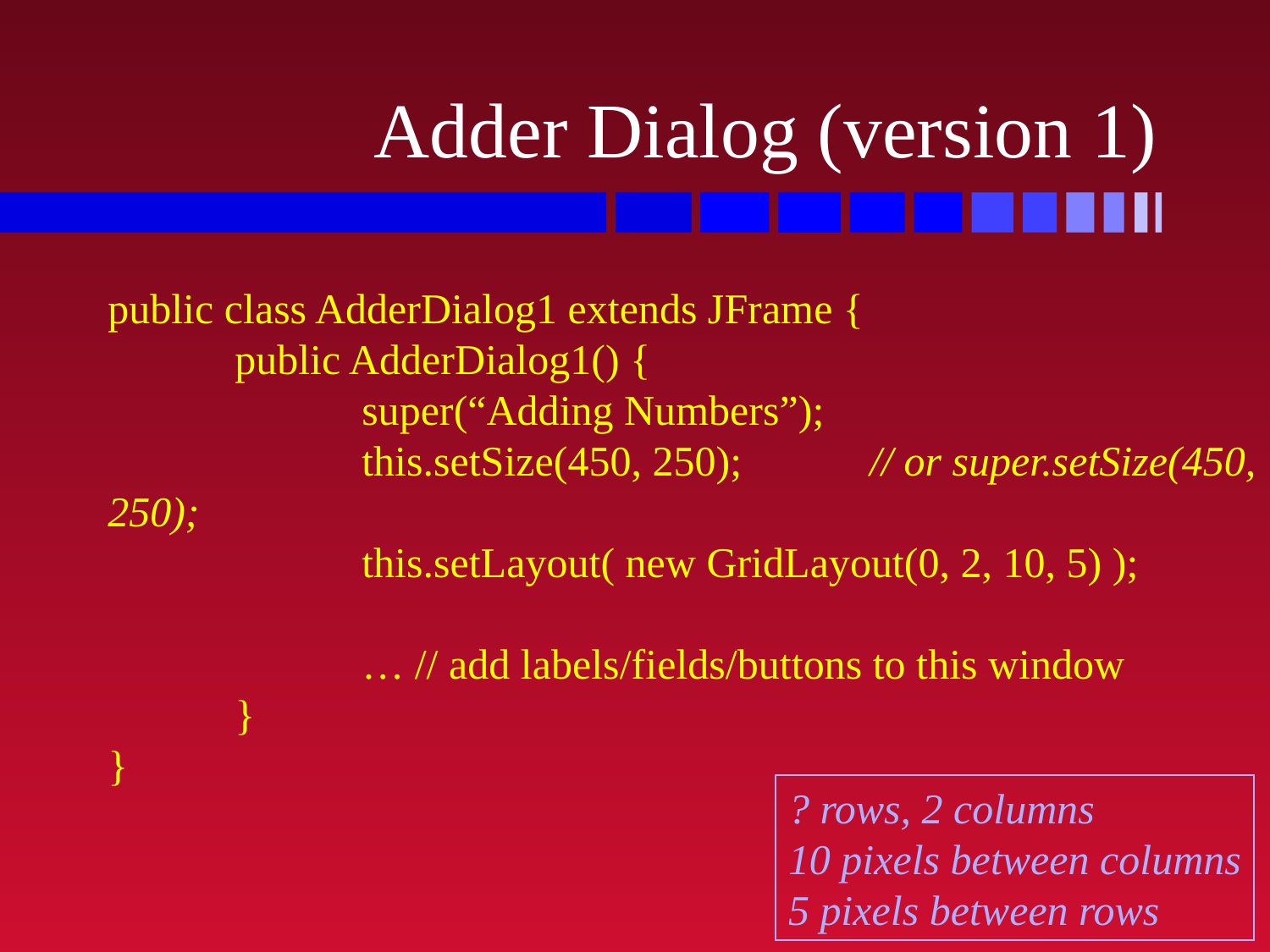

# Adder Dialog (version 1)
public class AdderDialog1 extends JFrame {
	public AdderDialog1() {
		super(“Adding Numbers”);
		this.setSize(450, 250);		// or super.setSize(450, 250);
		this.setLayout( new GridLayout(0, 2, 10, 5) );

		… // add labels/fields/buttons to this window
	}
}
? rows, 2 columns
10 pixels between columns
5 pixels between rows